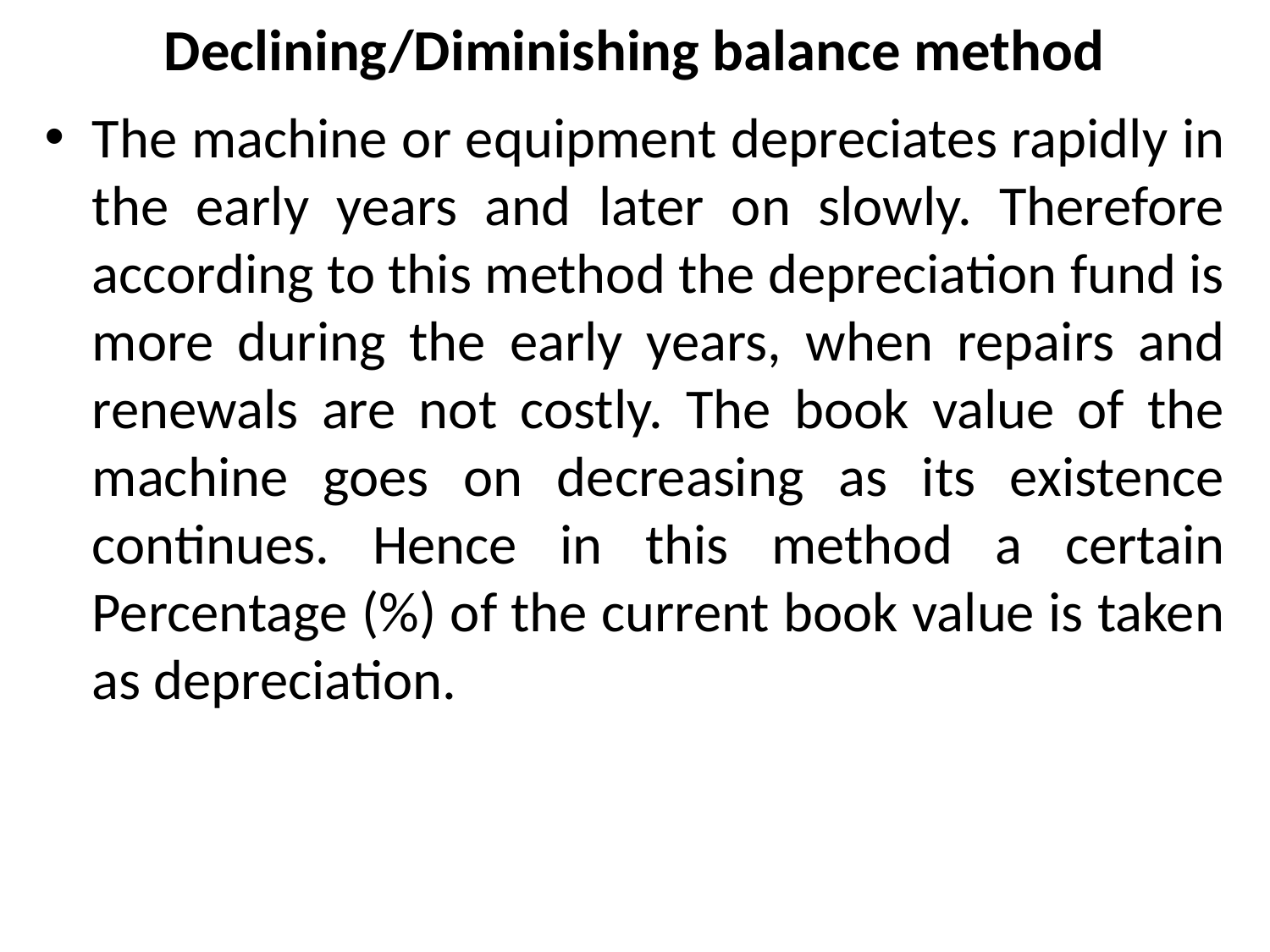

# Declining/Diminishing balance method
The machine or equipment depreciates rapidly in the early years and later on slowly. Therefore according to this method the depreciation fund is more during the early years, when repairs and renewals are not costly. The book value of the machine goes on decreasing as its existence continues. Hence in this method a certain Percentage (%) of the current book value is taken as depreciation.